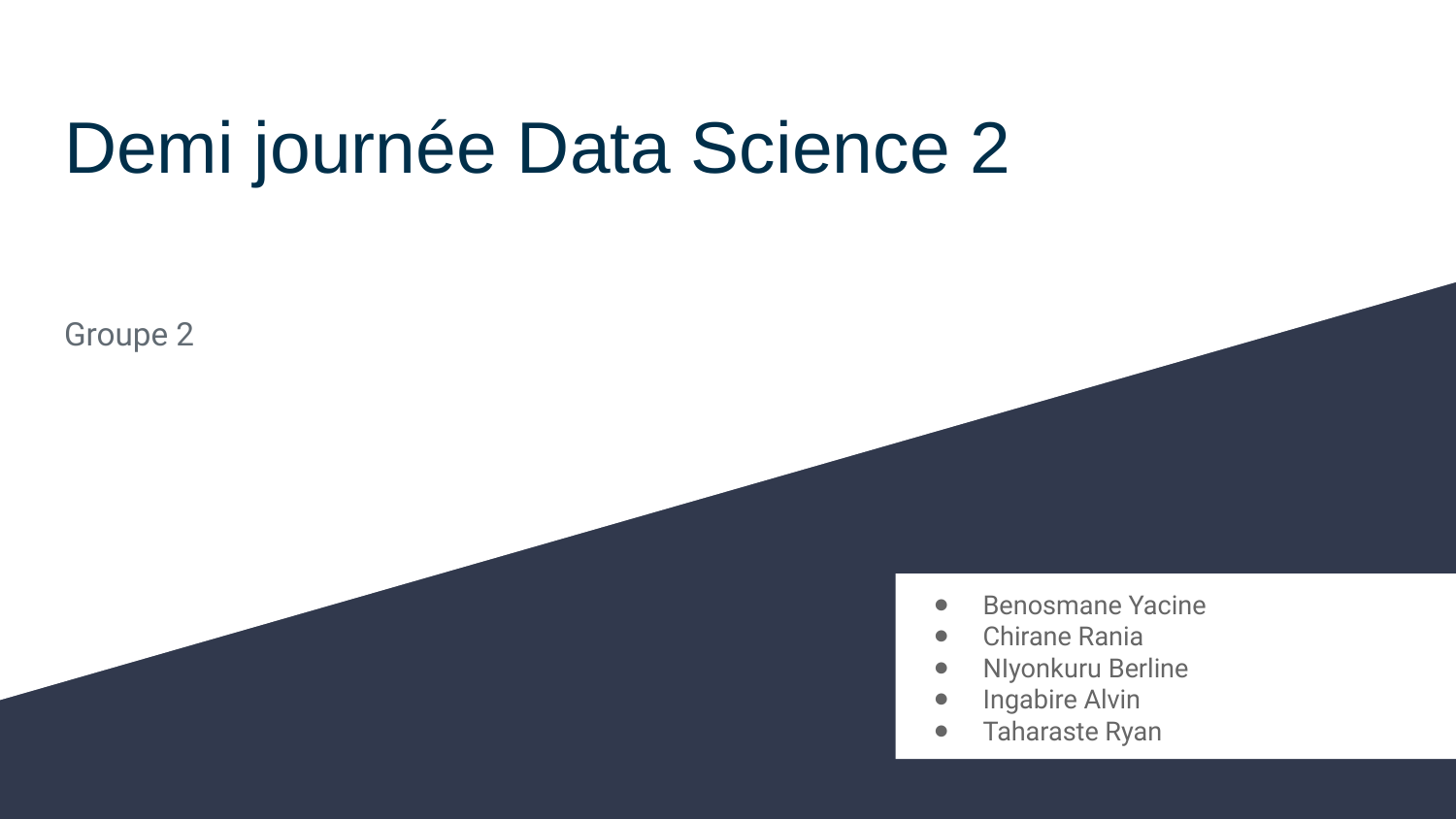

# Demi journée Data Science 2
Groupe 2
Benosmane Yacine
Chirane Rania
NIyonkuru Berline
Ingabire Alvin
Taharaste Ryan